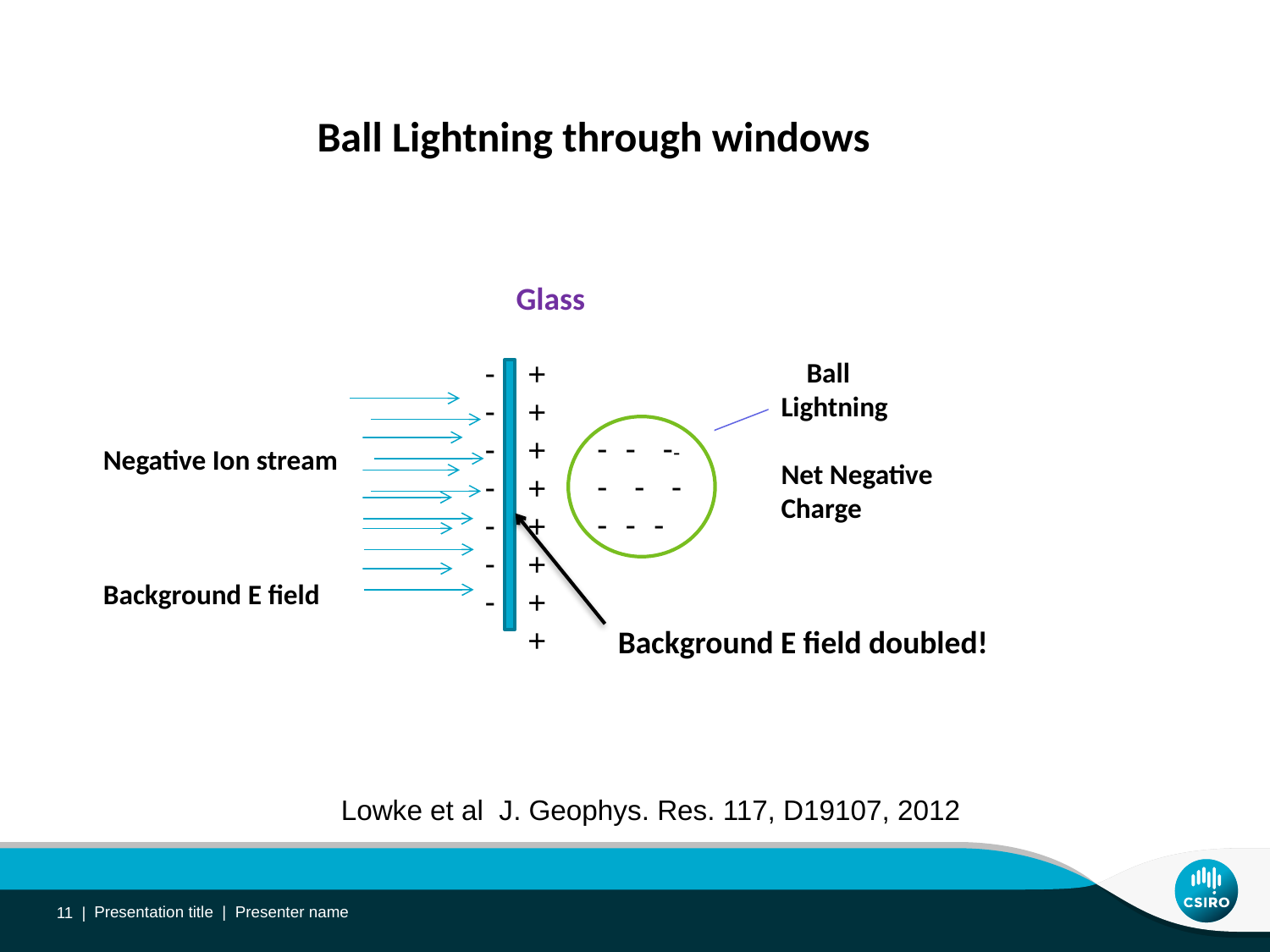

Ball Lightning through windows

Glass
-
-
-
-
-
-
-
+
+++
+
+
+
+
    Ball
Lightning

Net Negative Charge

-  -   --
-   -   -
-  -  -

Negative Ion stream

Background E field
Background E field doubled!

Lowke et al  J. Geophys. Res. 117, D19107, 2012
11  |
Presentation title  |  Presenter name